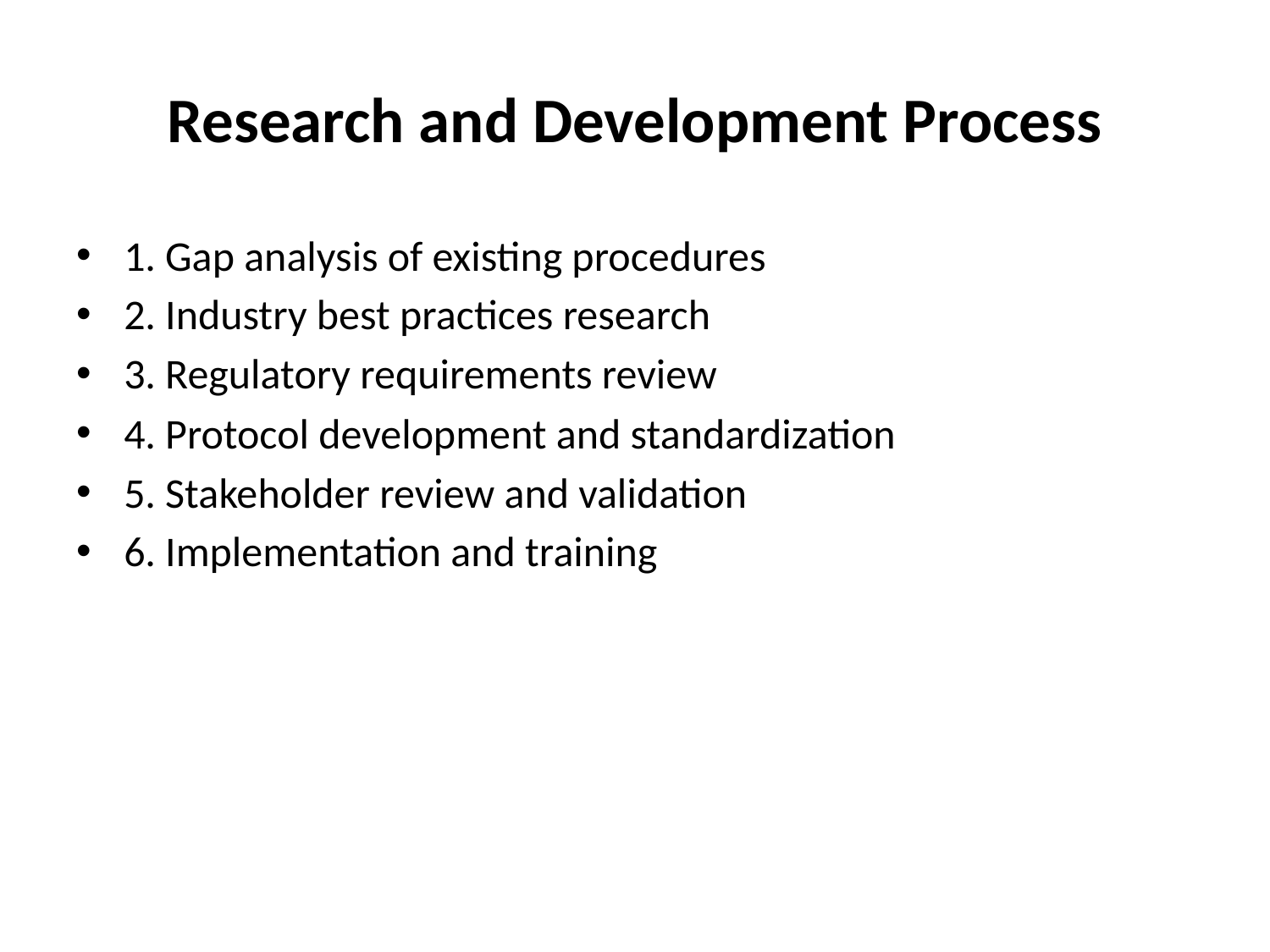

# Research and Development Process
1. Gap analysis of existing procedures
2. Industry best practices research
3. Regulatory requirements review
4. Protocol development and standardization
5. Stakeholder review and validation
6. Implementation and training